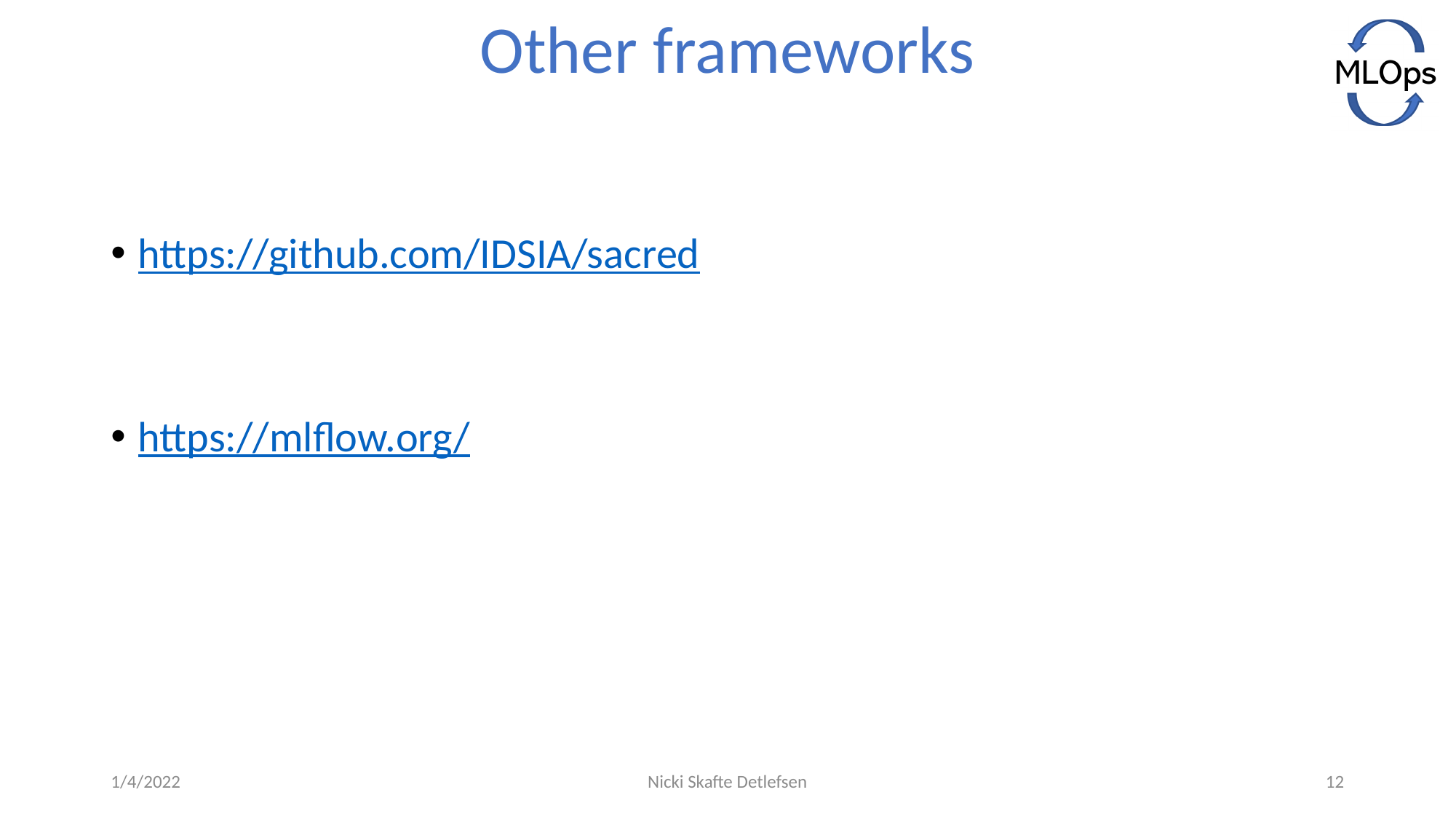

# Other frameworks

https://github.com/IDSIA/sacred

https://mlflow.org/

1/4/2022
Nicki Skafte Detlefsen
12